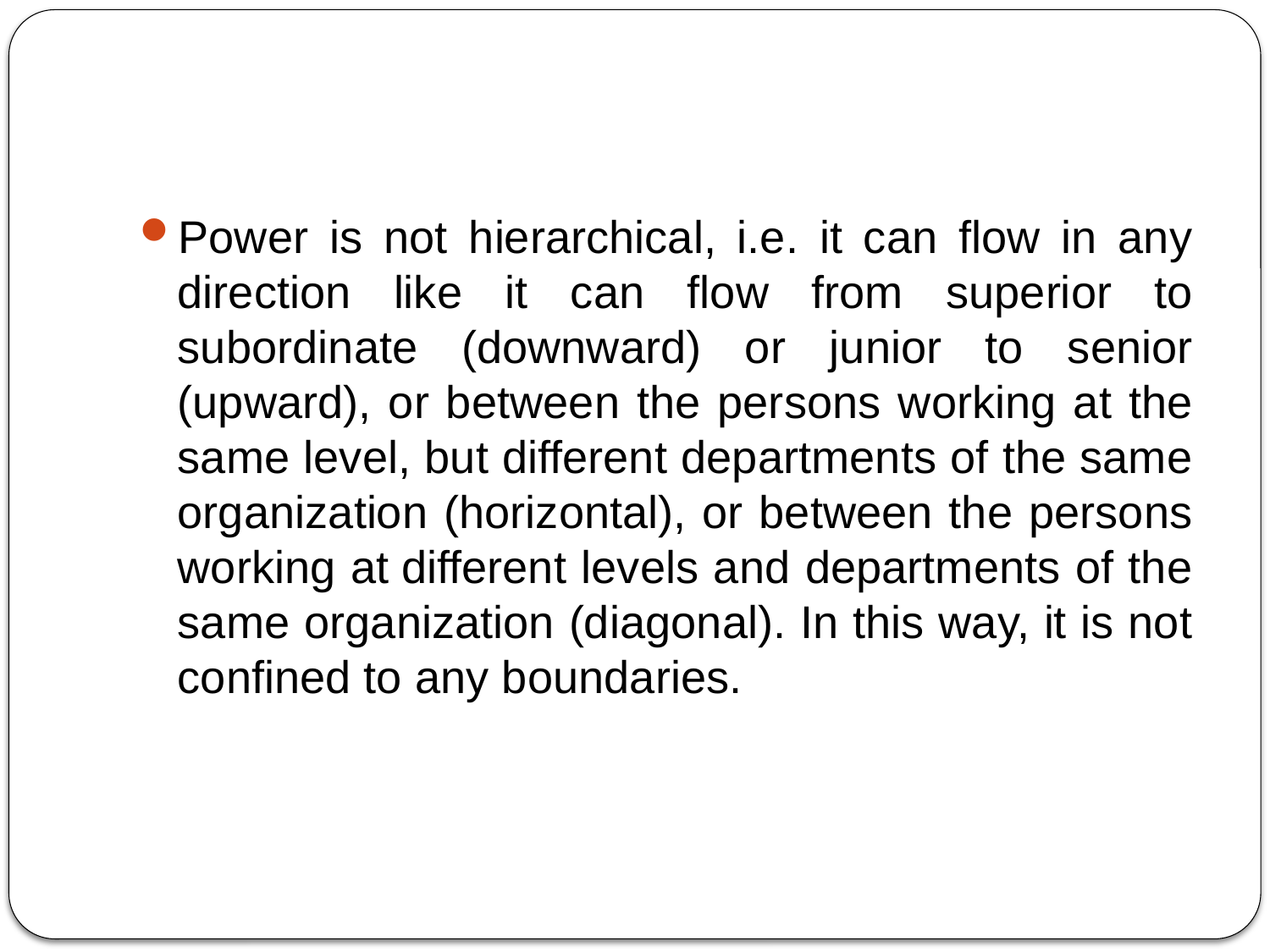

#
Power is not hierarchical, i.e. it can flow in any direction like it can flow from superior to subordinate (downward) or junior to senior (upward), or between the persons working at the same level, but different departments of the same organization (horizontal), or between the persons working at different levels and departments of the same organization (diagonal). In this way, it is not confined to any boundaries.